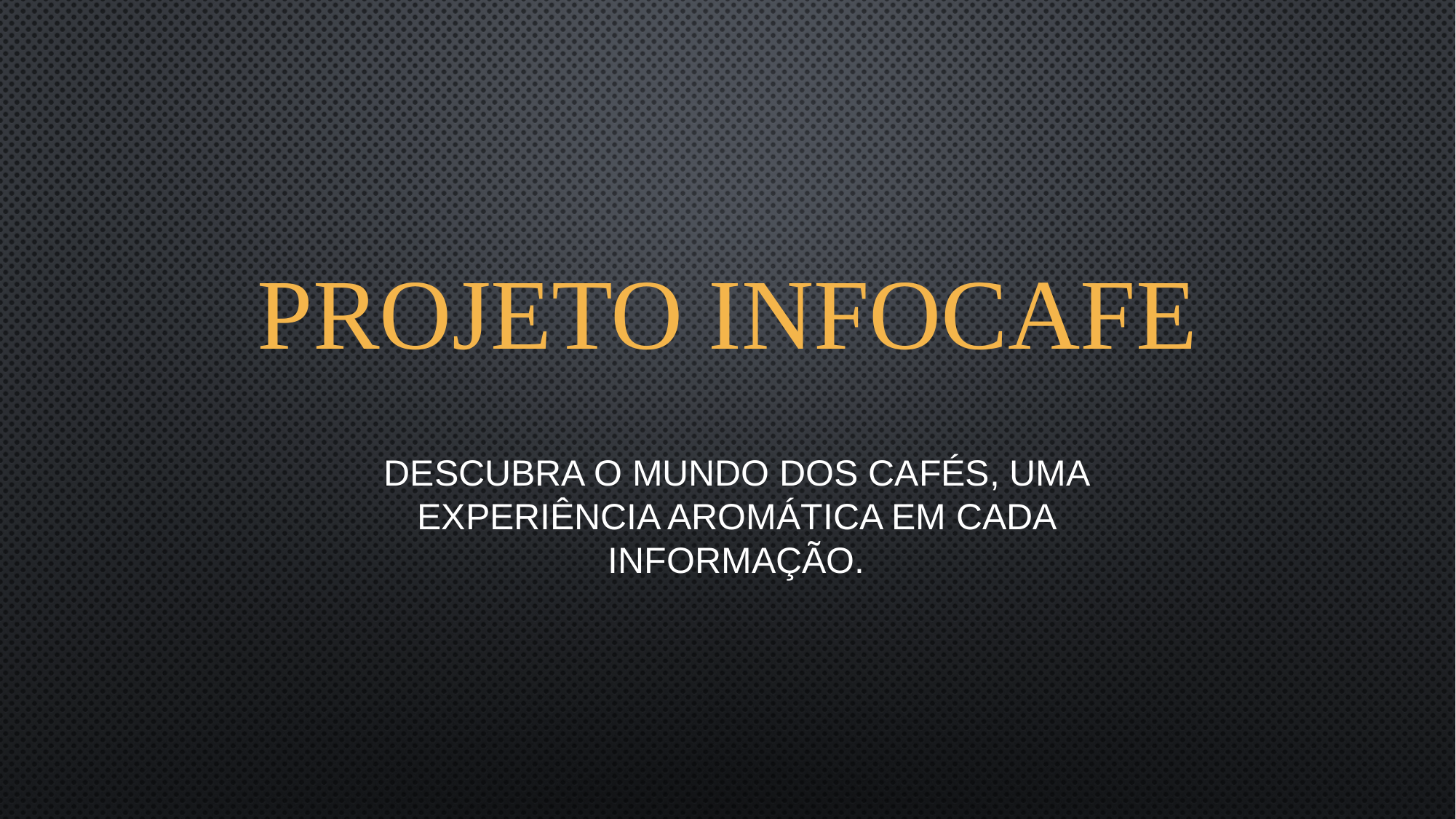

# Projeto infocafe
descubra o mundo dos cafés, uma experiência aromática em cada informação.